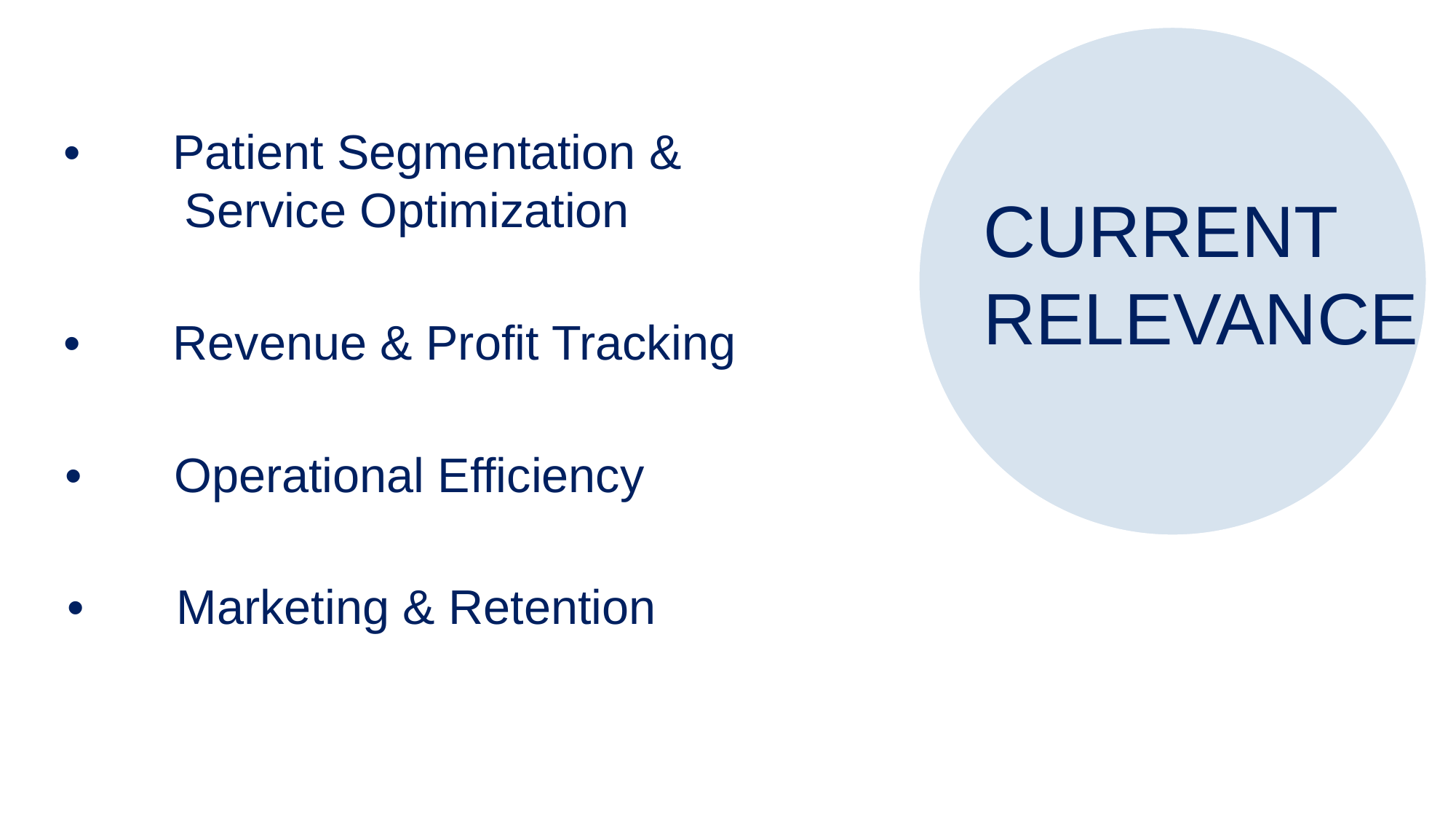

• 	Patient Segmentation &
         Service Optimization
CURRENT
RELEVANCE
• 	Revenue & Profit Tracking
• 	Operational Efficiency
• 	Marketing & Retention